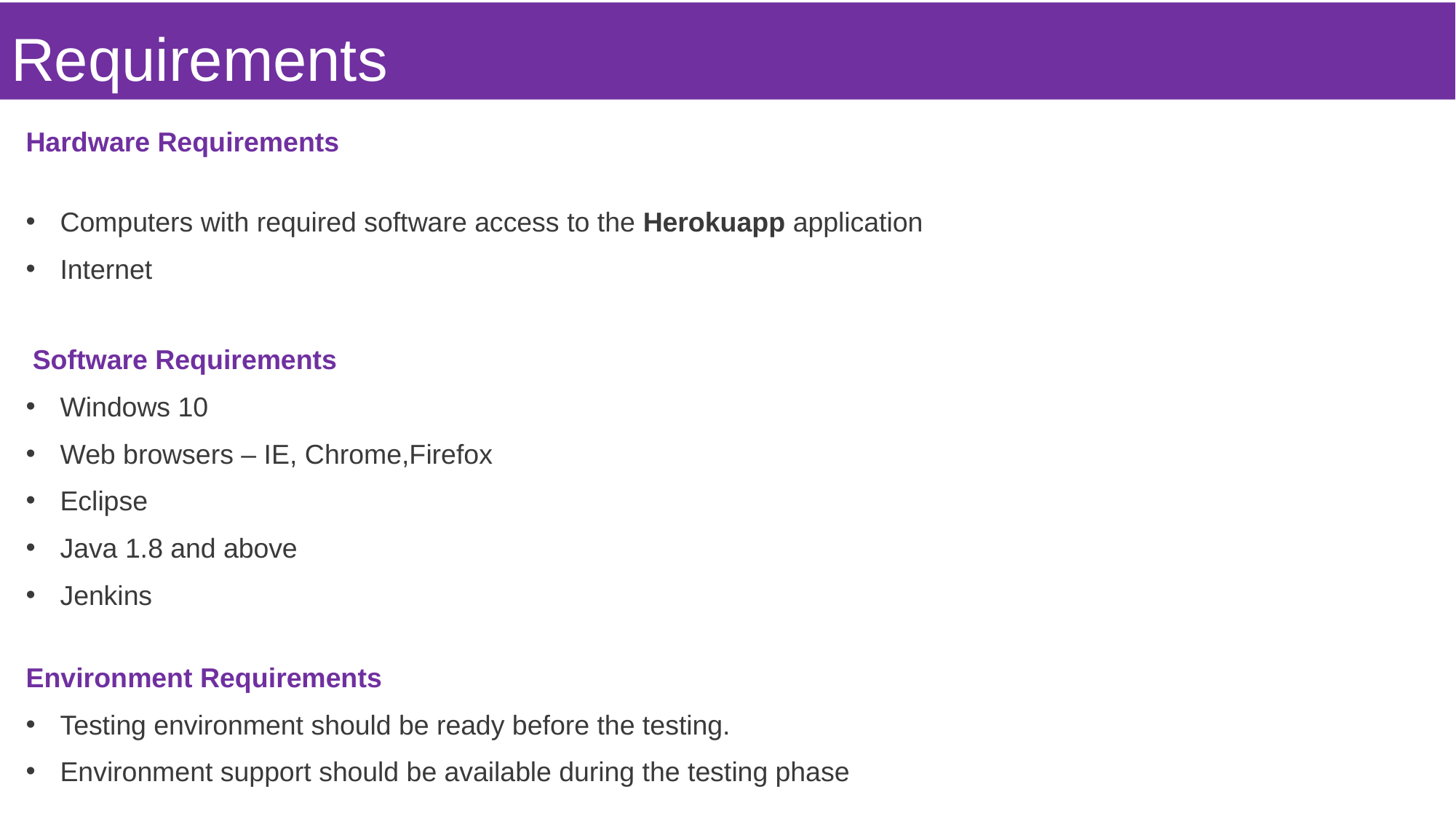

# Requirements
Hardware Requirements
Computers with required software access to the Herokuapp application
Internet

 Software Requirements
Windows 10
Web browsers – IE, Chrome,Firefox
Eclipse
Java 1.8 and above
Jenkins
Environment Requirements
Testing environment should be ready before the testing.
Environment support should be available during the testing phase